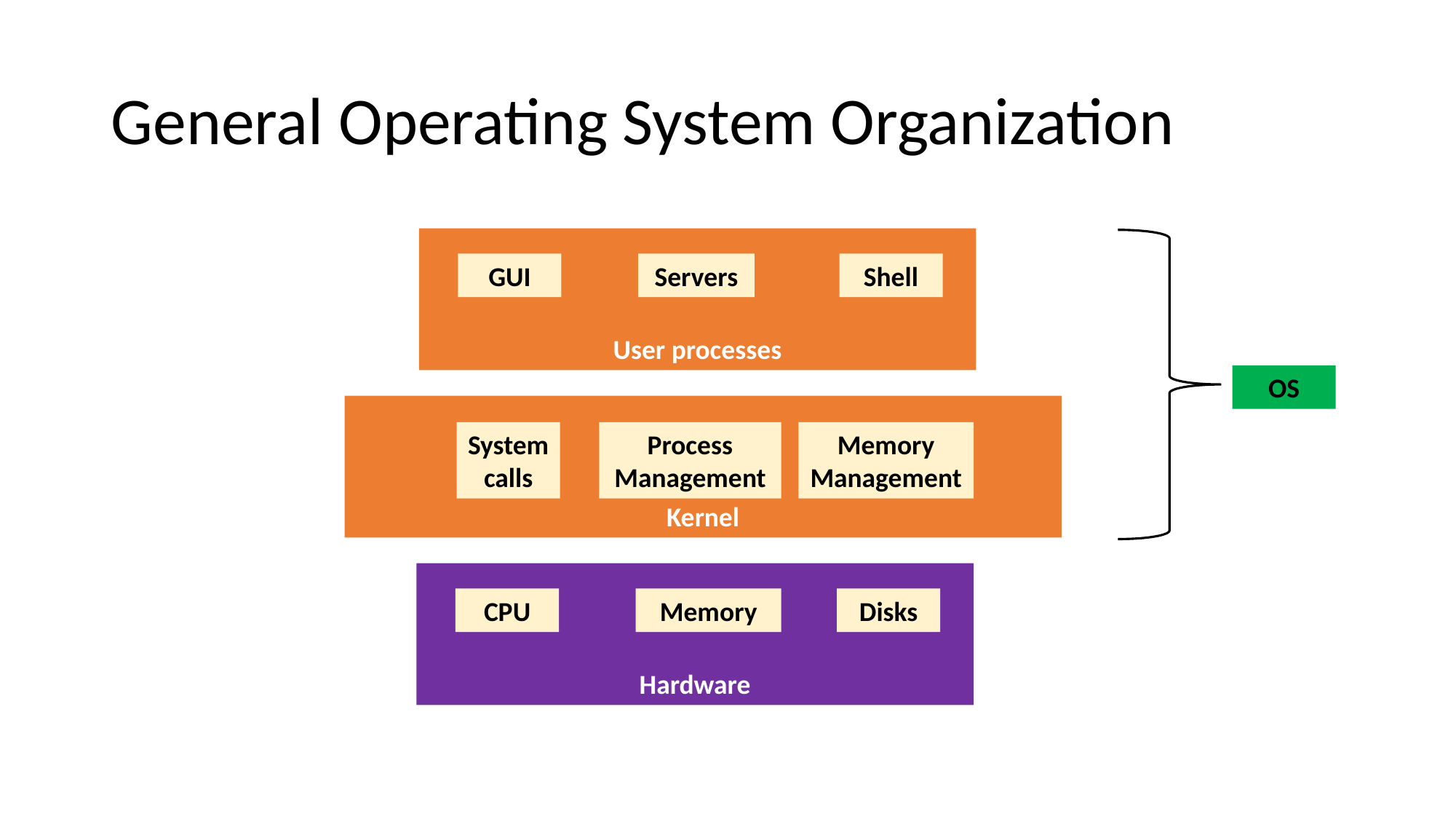

# General Operating System Organization

User processes
GUI
Servers
Shell

OS

Kernel
System calls
Process Management
Memory Management

Hardware
CPU
Memory
Disks